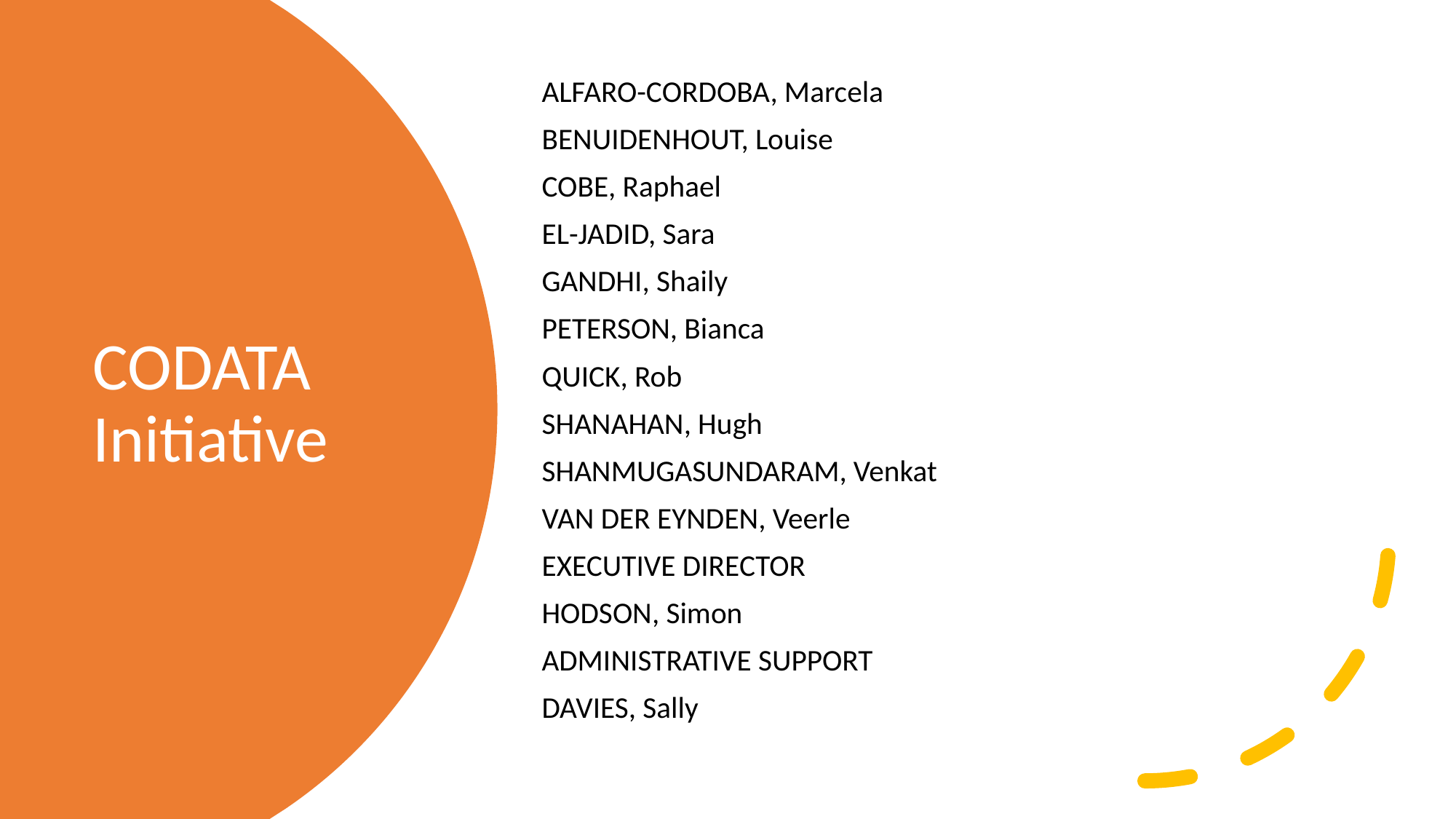

ALFARO-CORDOBA, Marcela
BENUIDENHOUT, Louise
COBE, Raphael
EL-JADID, Sara
GANDHI, Shaily
PETERSON, Bianca
QUICK, Rob
SHANAHAN, Hugh
SHANMUGASUNDARAM, Venkat
VAN DER EYNDEN, Veerle
EXECUTIVE DIRECTOR
HODSON, Simon
ADMINISTRATIVE SUPPORT
DAVIES, Sally

# CODATA Initiative